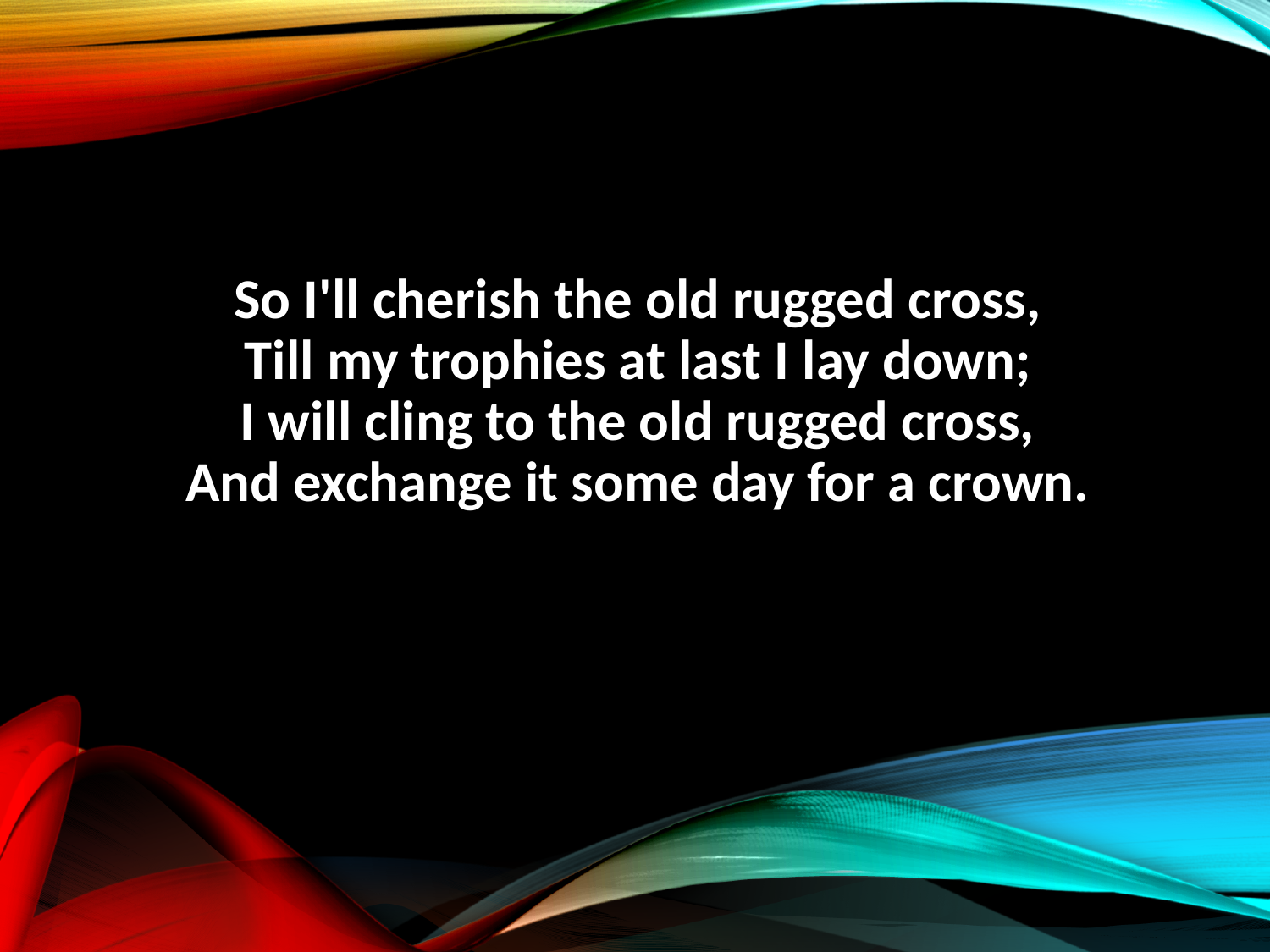

So I'll cherish the old rugged cross,
Till my trophies at last I lay down;
I will cling to the old rugged cross,
And exchange it some day for a crown.